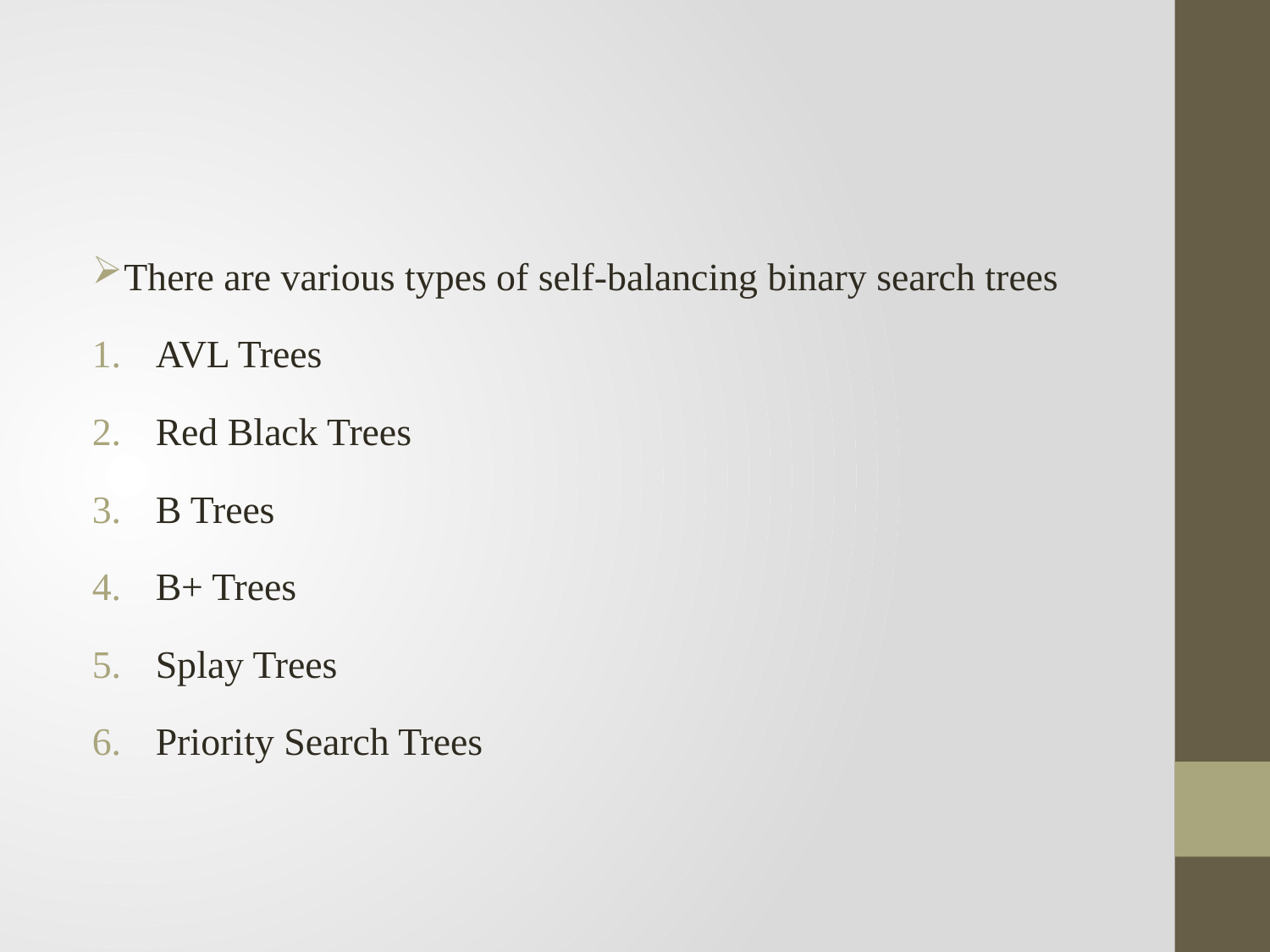

#
There are various types of self-balancing binary search trees
AVL Trees
Red Black Trees
B Trees
B+ Trees
Splay Trees
Priority Search Trees